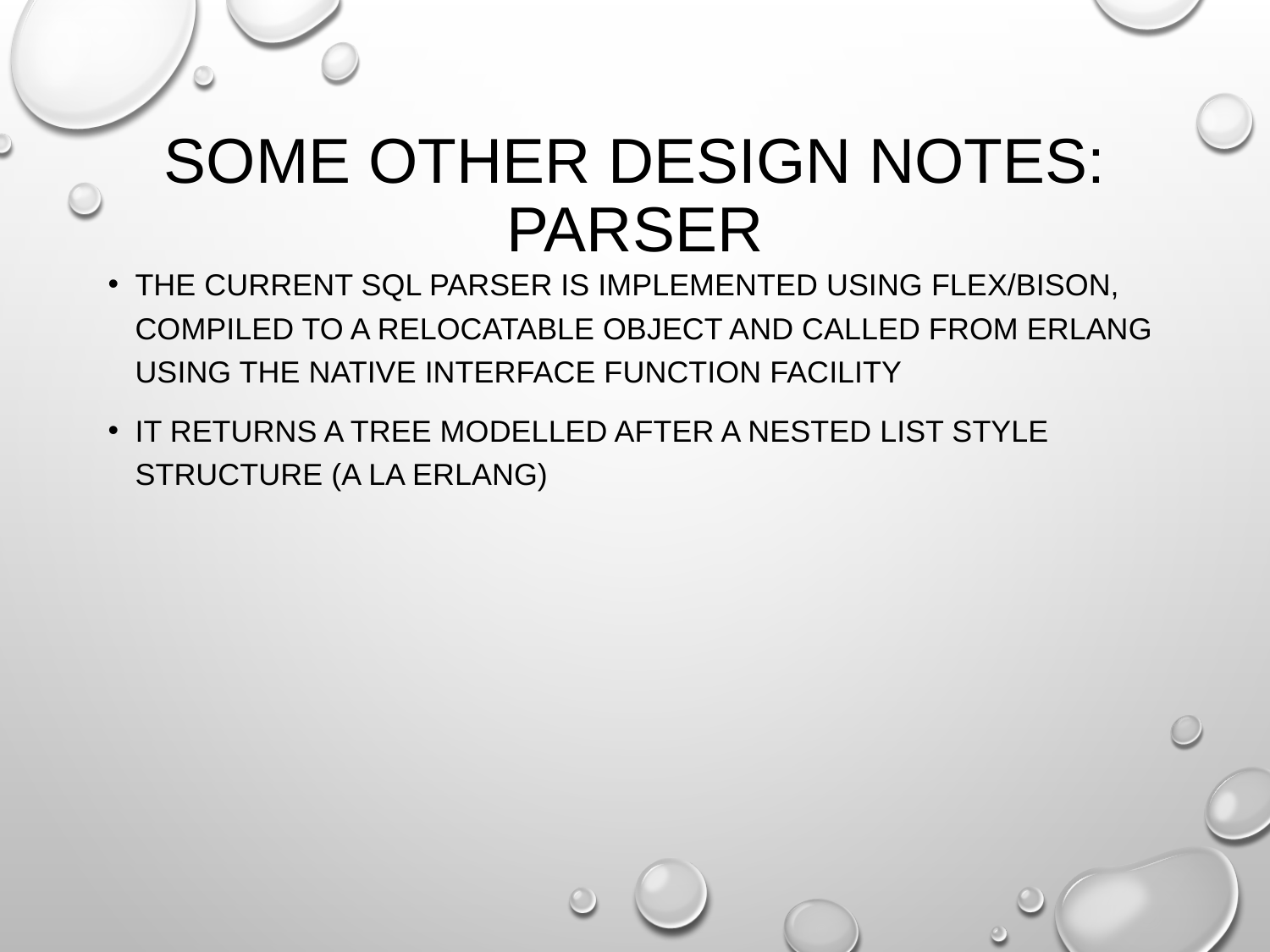

# some other design notes: parser
The current SQL parser is implemented using FLEX/BISON, compiled to a relocatable object and called from erlang using the native interface function facility
it returns a tree modelled after a nested list style structure (a la erlang)